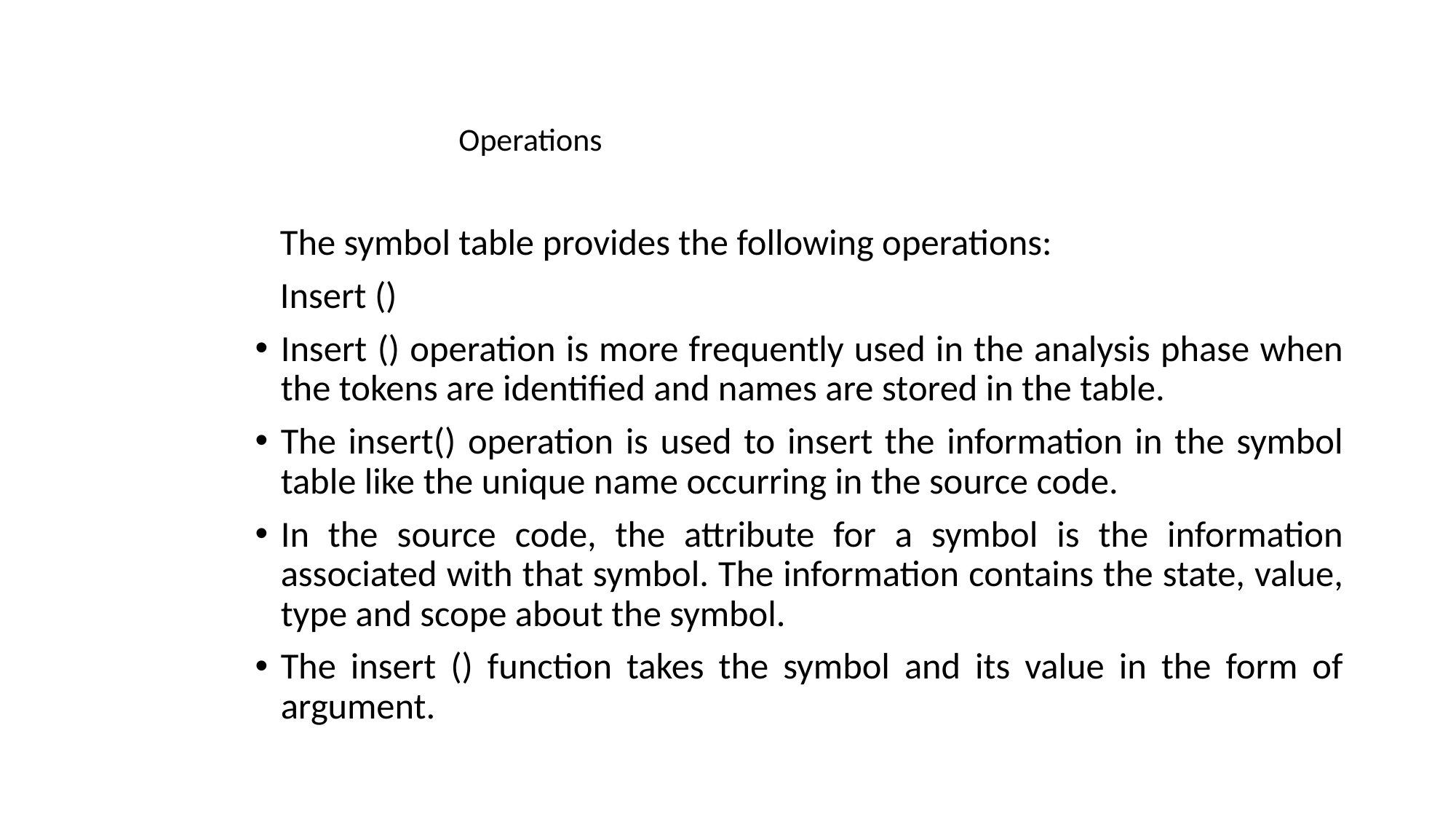

# Operations
   The symbol table provides the following operations:
   Insert ()
Insert () operation is more frequently used in the analysis phase when the tokens are identified and names are stored in the table.
The insert() operation is used to insert the information in the symbol table like the unique name occurring in the source code.
In the source code, the attribute for a symbol is the information associated with that symbol. The information contains the state, value, type and scope about the symbol.
The insert () function takes the symbol and its value in the form of argument.